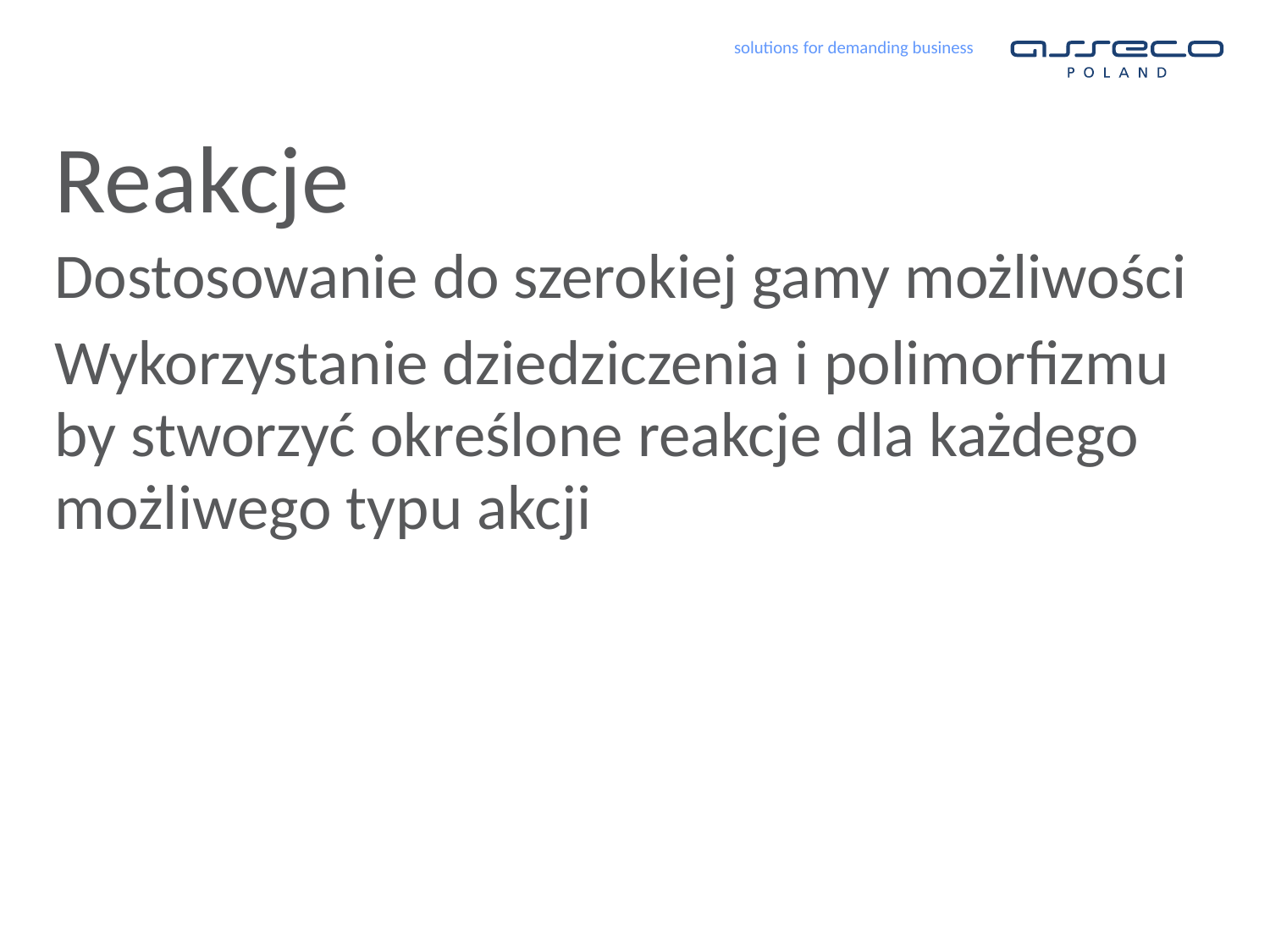

# Reakcje
Dostosowanie do szerokiej gamy możliwości
Wykorzystanie dziedziczenia i polimorfizmu by stworzyć określone reakcje dla każdego możliwego typu akcji